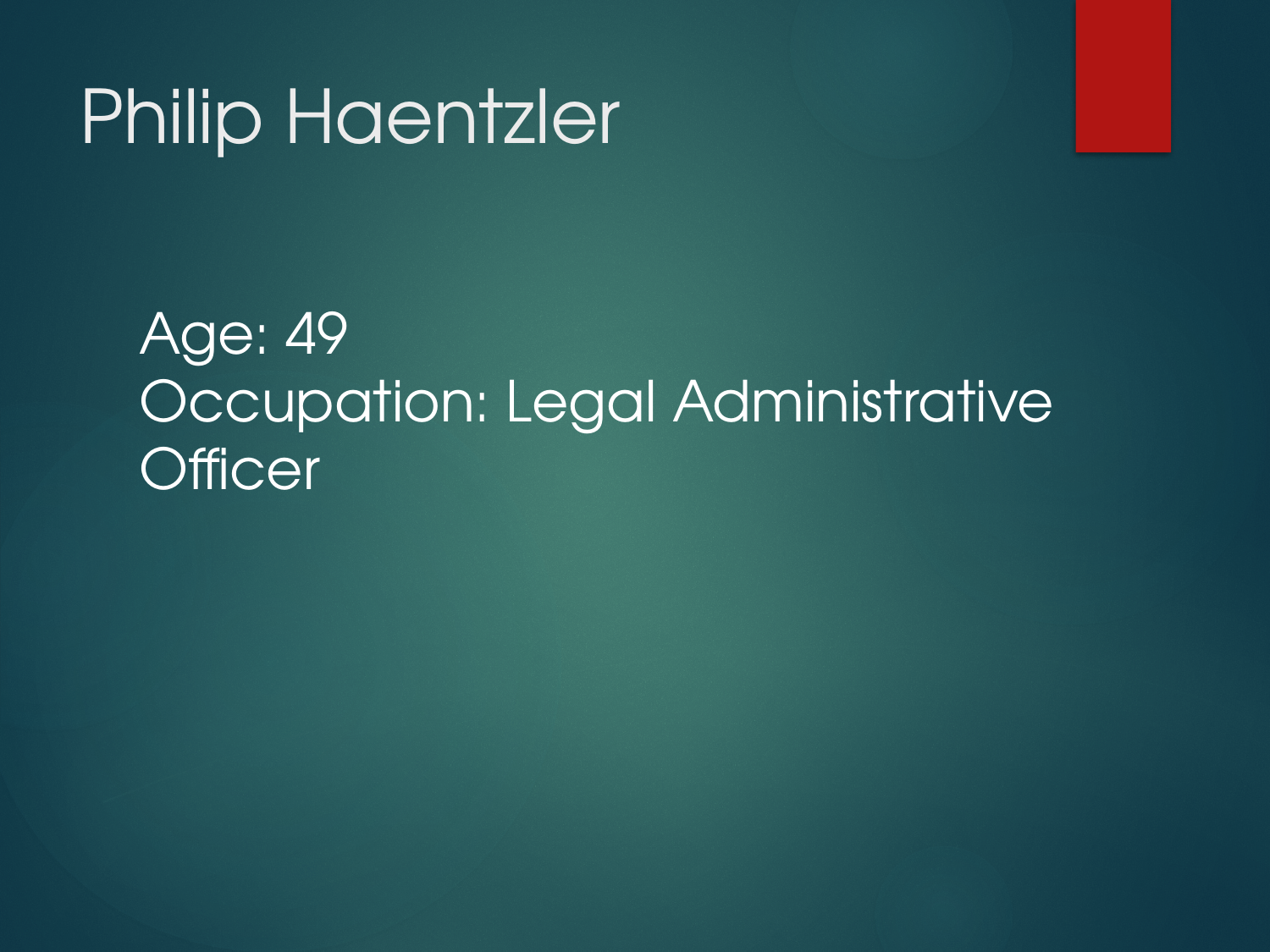

# Philip Haentzler

Age: 49
Occupation: Legal Administrative Officer